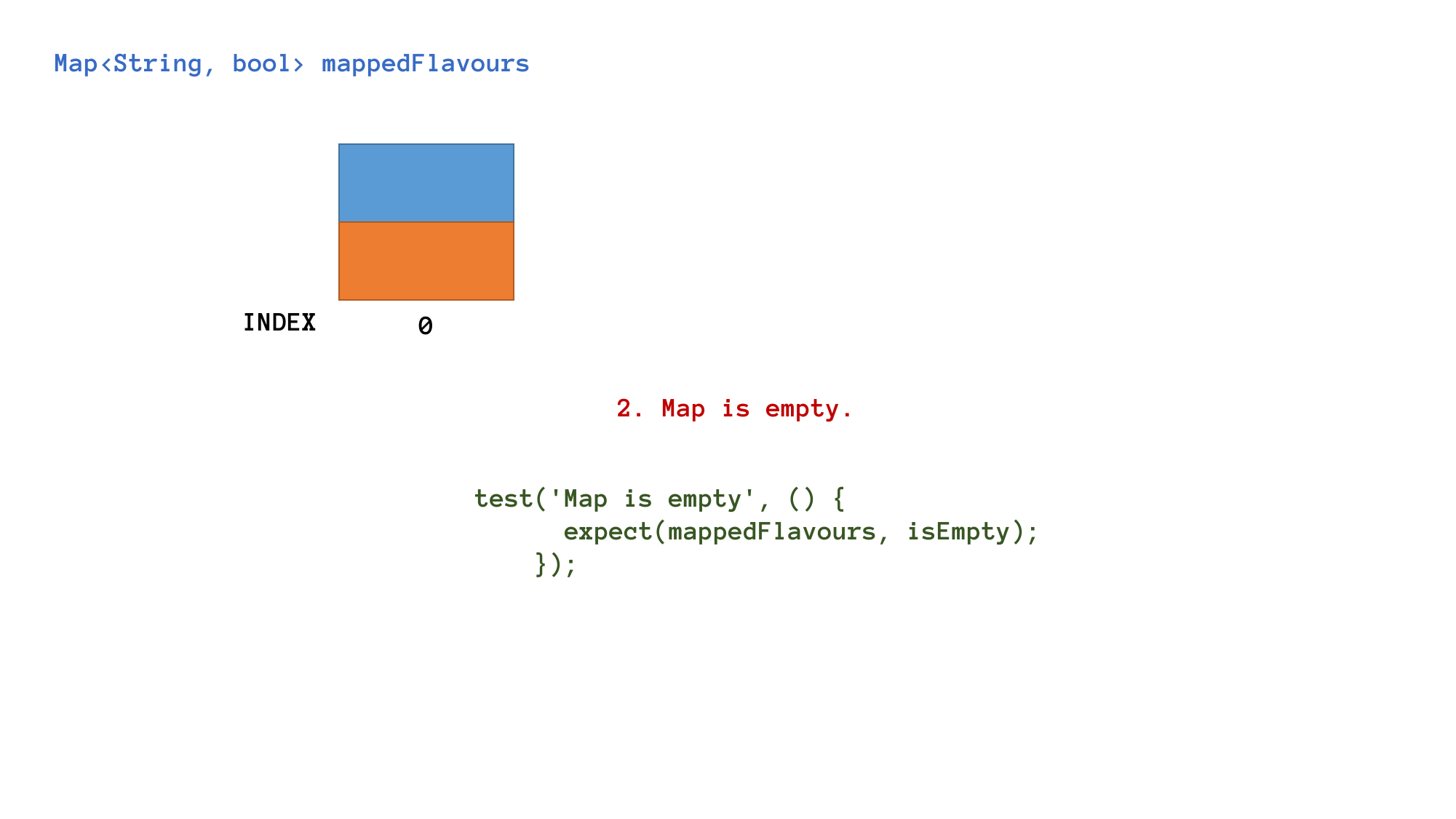

Map<String, bool> mappedFlavours

INDEX
  0
2. Map is empty.
test('Map is empty', () {
      expect(mappedFlavours, isEmpty);
    });